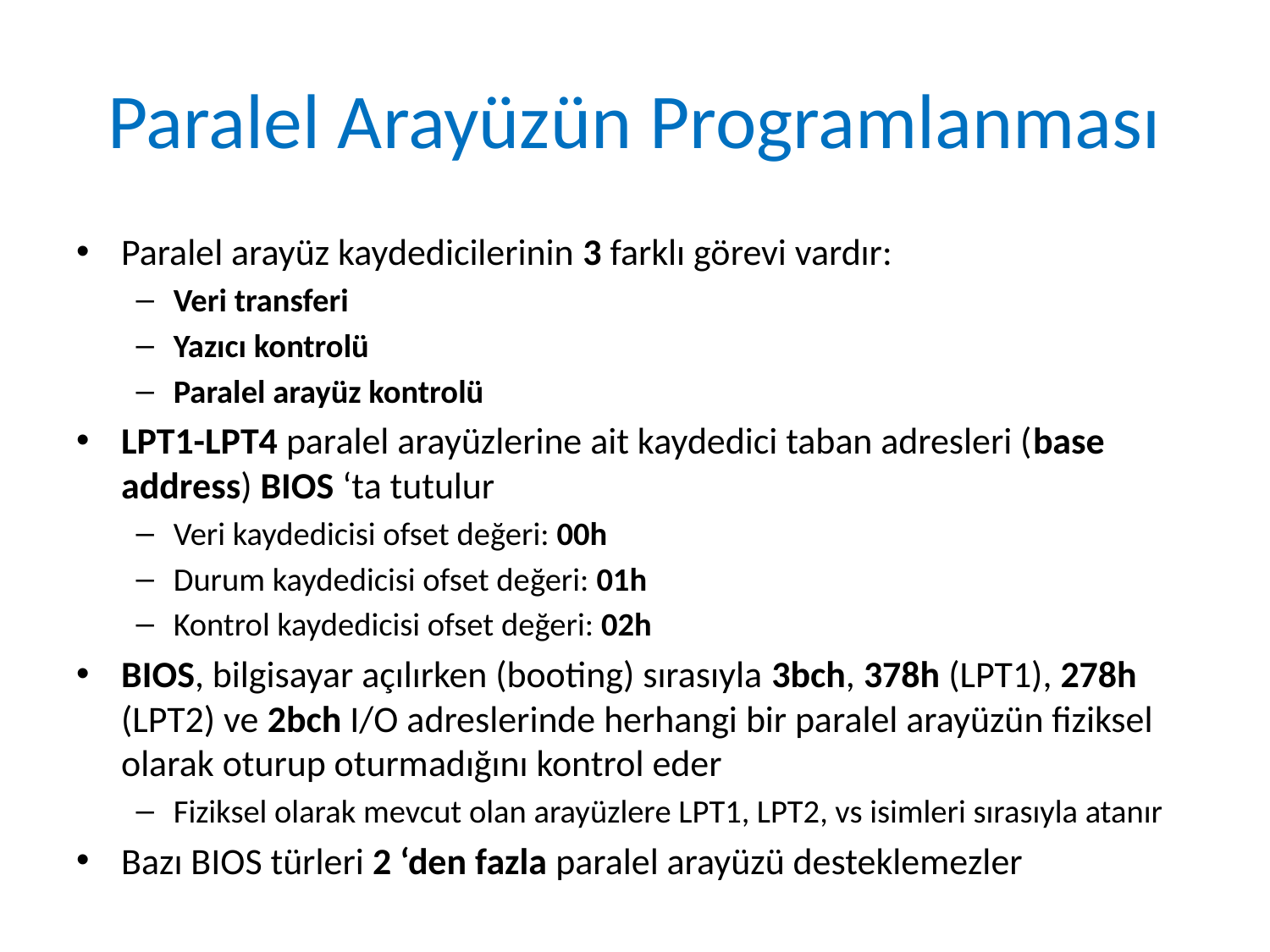

# Paralel Arayüzün Programlanması
Paralel arayüz kaydedicilerinin 3 farklı görevi vardır:
Veri transferi
Yazıcı kontrolü
Paralel arayüz kontrolü
LPT1-LPT4 paralel arayüzlerine ait kaydedici taban adresleri (base address) BIOS ‘ta tutulur
Veri kaydedicisi ofset değeri: 00h
Durum kaydedicisi ofset değeri: 01h
Kontrol kaydedicisi ofset değeri: 02h
BIOS, bilgisayar açılırken (booting) sırasıyla 3bch, 378h (LPT1), 278h (LPT2) ve 2bch I/O adreslerinde herhangi bir paralel arayüzün fiziksel olarak oturup oturmadığını kontrol eder
Fiziksel olarak mevcut olan arayüzlere LPT1, LPT2, vs isimleri sırasıyla atanır
Bazı BIOS türleri 2 ‘den fazla paralel arayüzü desteklemezler